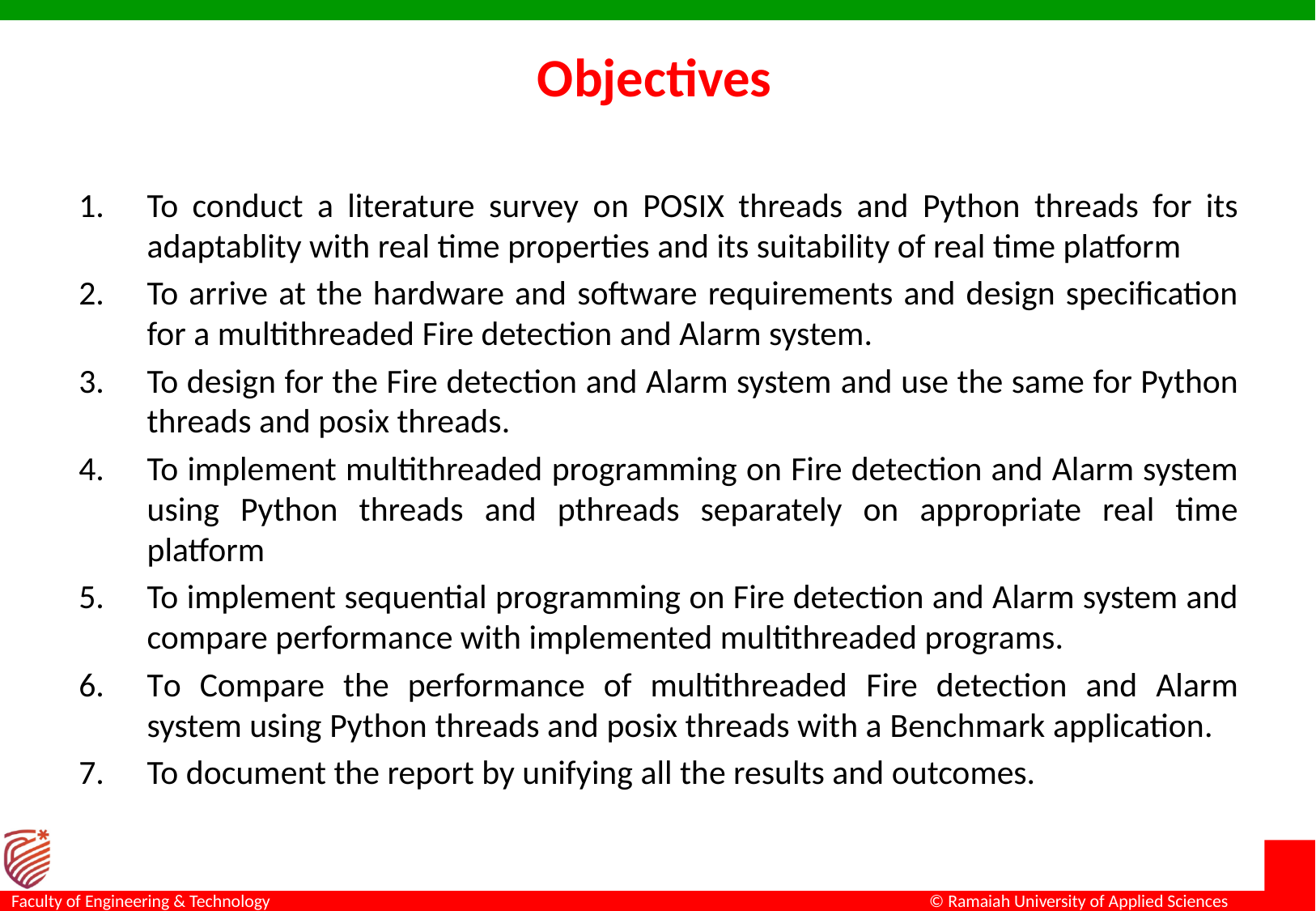

# Objectives

To conduct a literature survey on POSIX threads and Python threads for its adaptablity with real time properties and its suitability of real time platform
To arrive at the hardware and software requirements and design specification for a multithreaded Fire detection and Alarm system.
To design for the Fire detection and Alarm system and use the same for Python threads and posix threads.
To implement multithreaded programming on Fire detection and Alarm system using Python threads and pthreads separately on appropriate real time platform
To implement sequential programming on Fire detection and Alarm system and compare performance with implemented multithreaded programs.
To Compare the performance of multithreaded Fire detection and Alarm system using Python threads and posix threads with a Benchmark application.
To document the report by unifying all the results and outcomes.